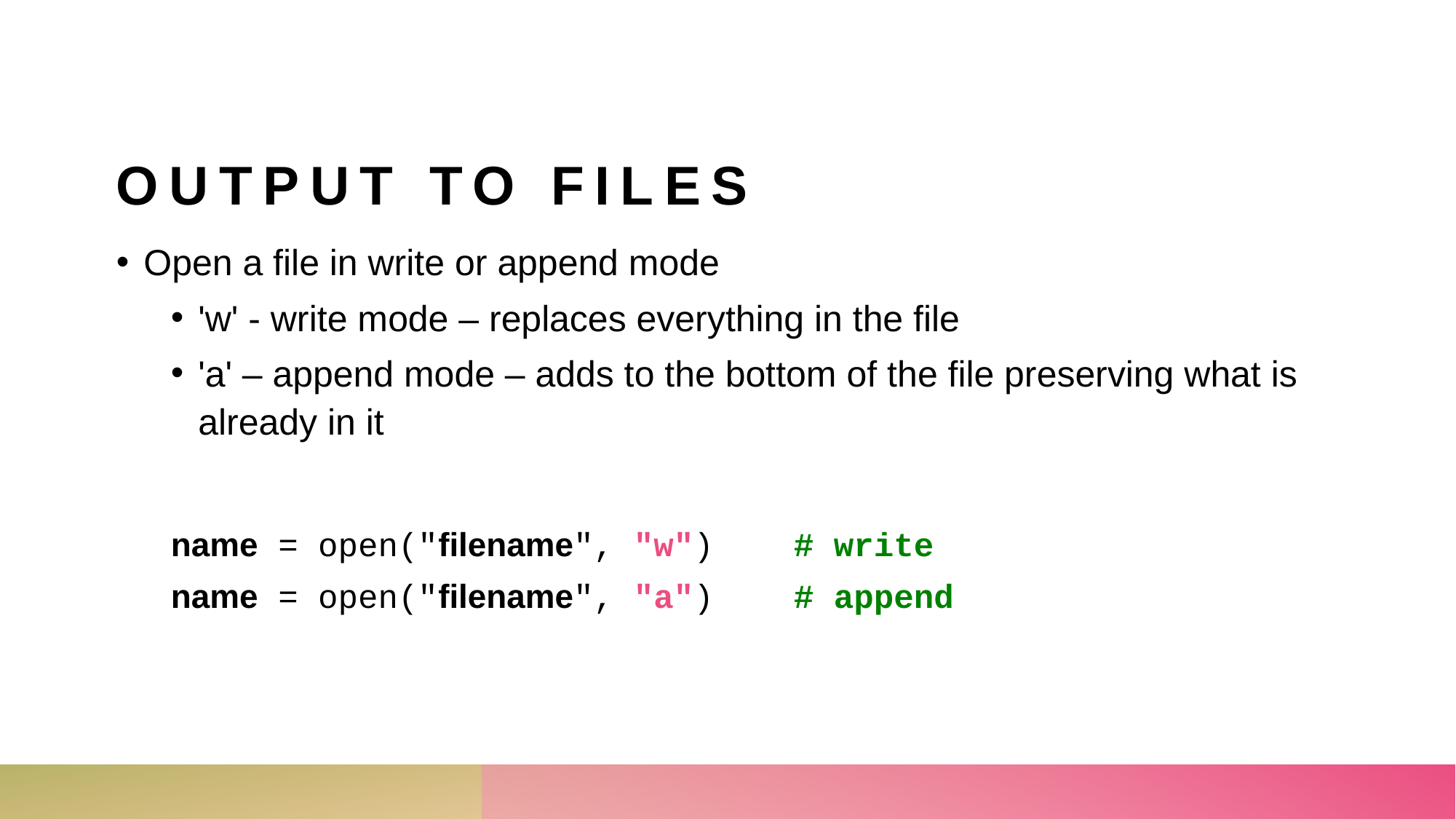

Open a file in write or append mode
'w' - write mode – replaces everything in the file
'a' – append mode – adds to the bottom of the file preserving what is already in it

name = open("filename", "w")    # write
name = open("filename", "a")    # append

Output to files